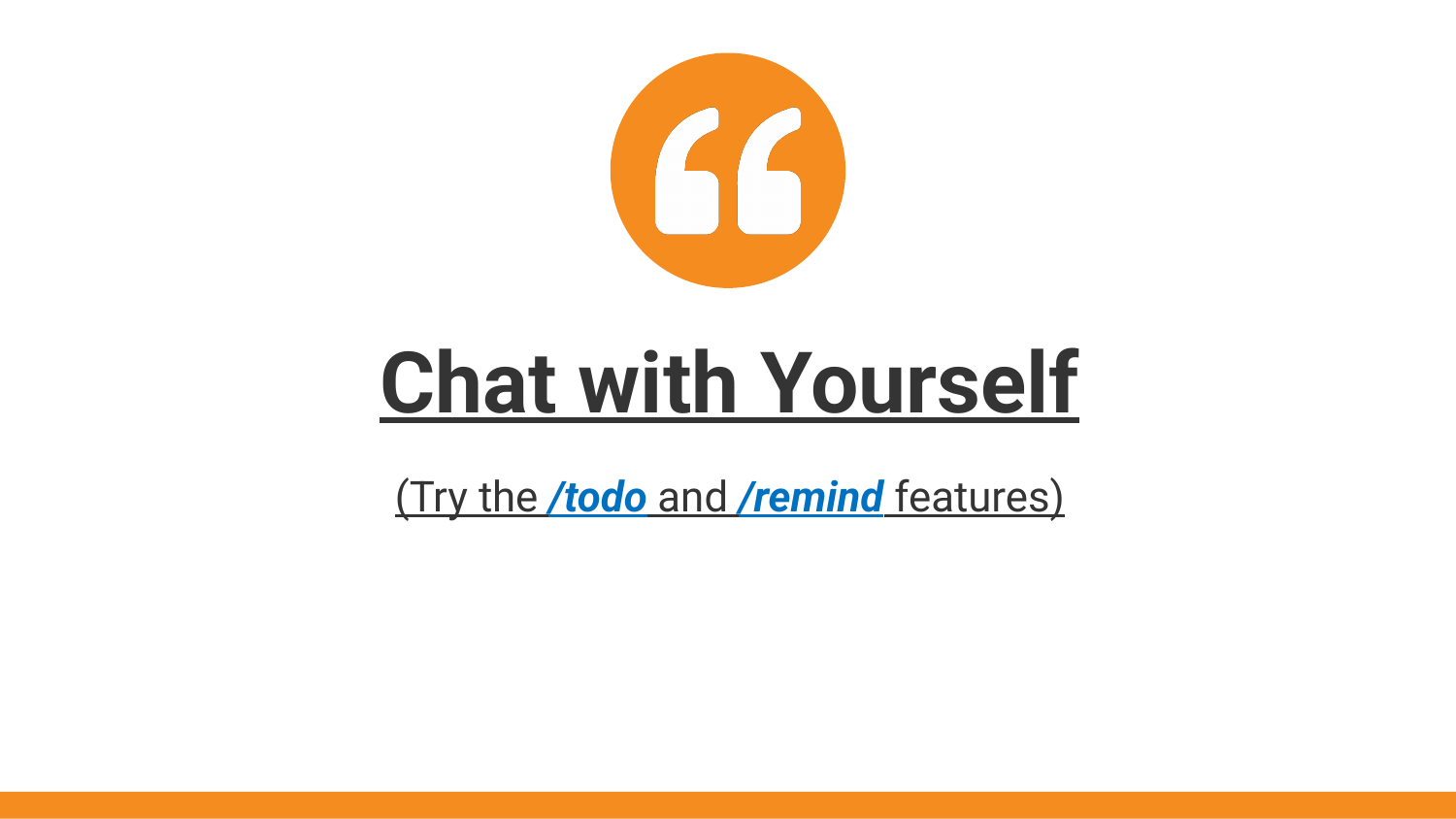

Chat with Yourself
(Try the /todo and /remind features)